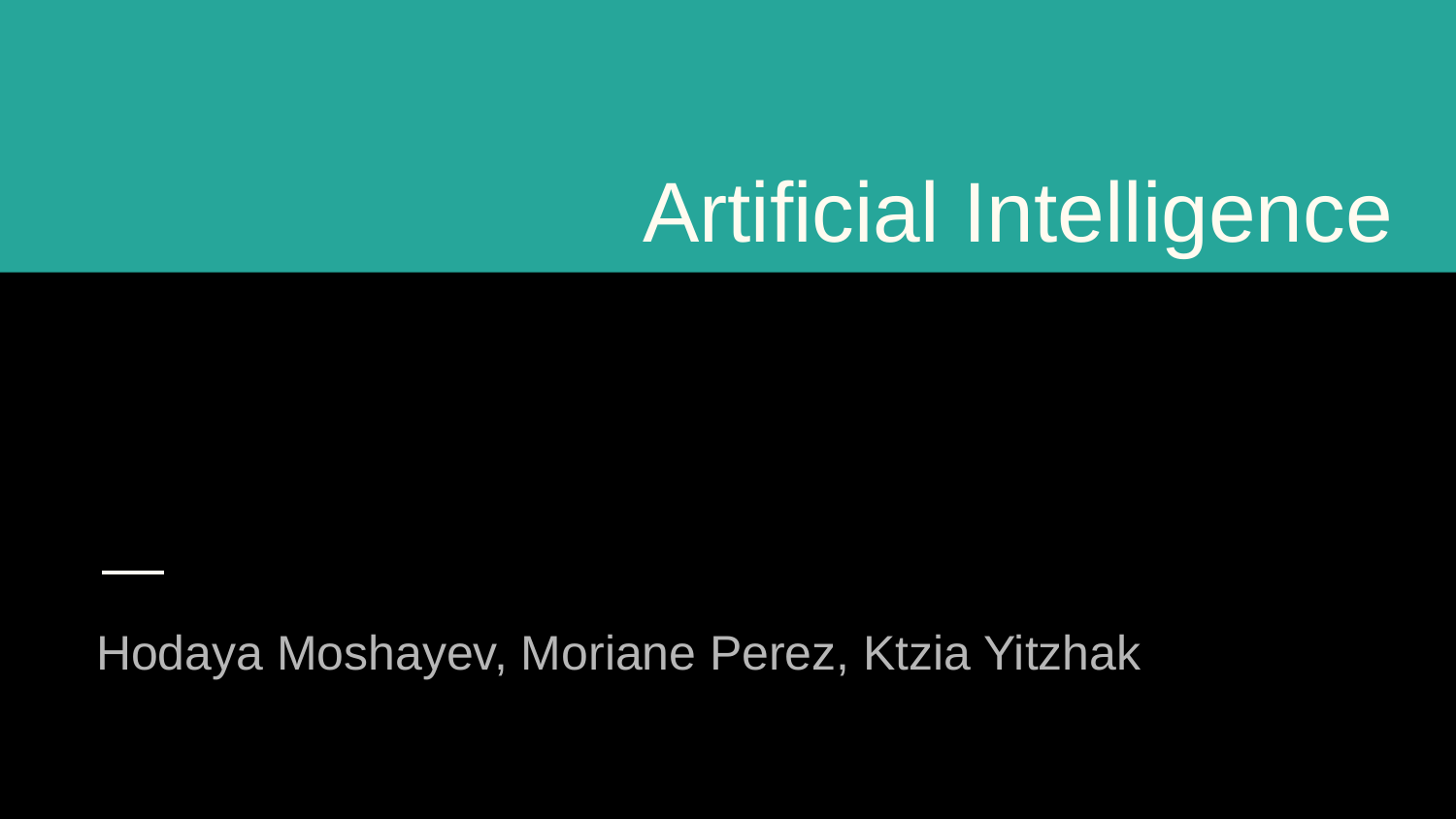

# Artificial Intelligence
Hodaya Moshayev, Moriane Perez, Ktzia Yitzhak